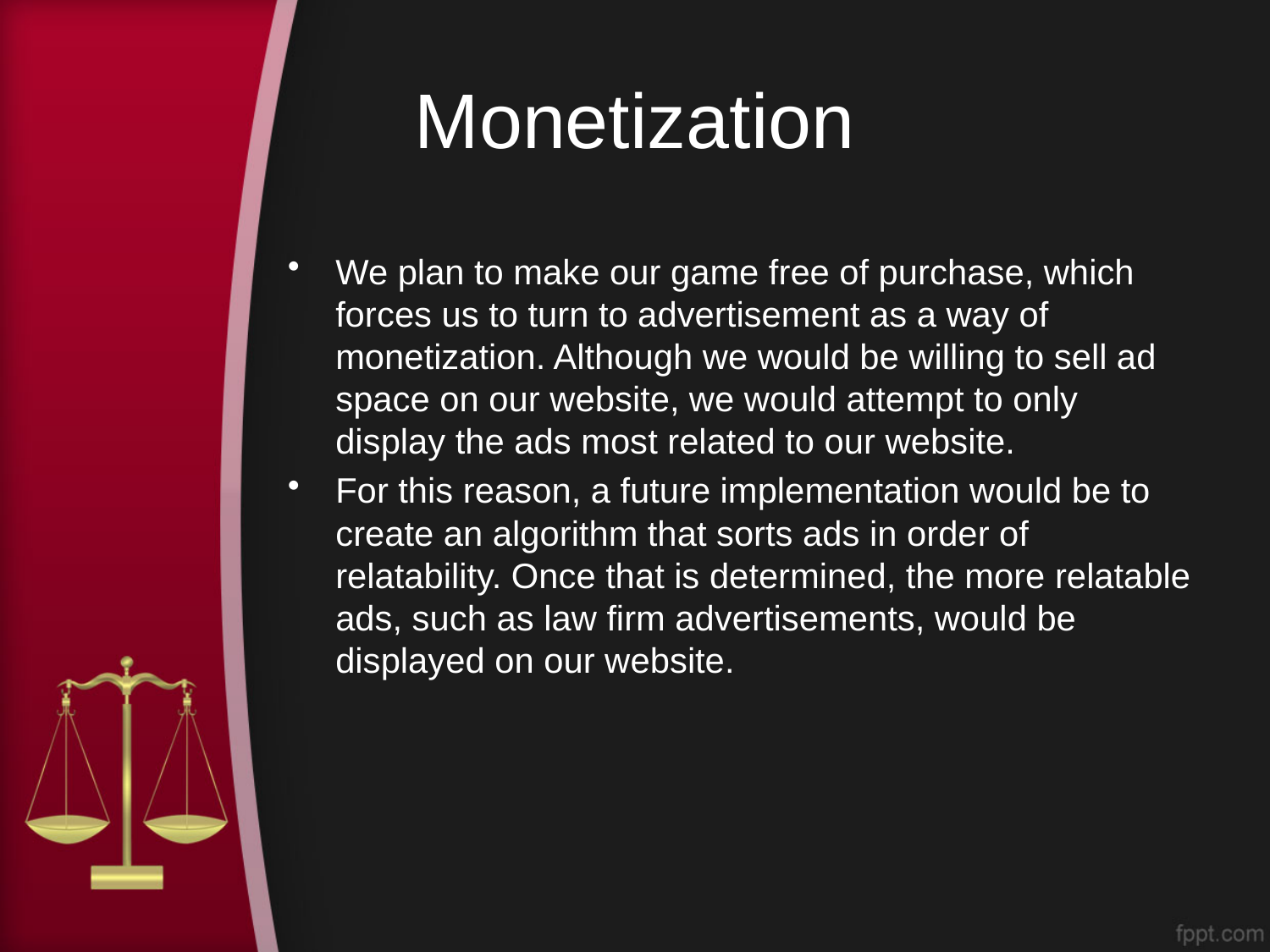

# Monetization
We plan to make our game free of purchase, which forces us to turn to advertisement as a way of monetization. Although we would be willing to sell ad space on our website, we would attempt to only display the ads most related to our website.
For this reason, a future implementation would be to create an algorithm that sorts ads in order of relatability. Once that is determined, the more relatable ads, such as law firm advertisements, would be displayed on our website.